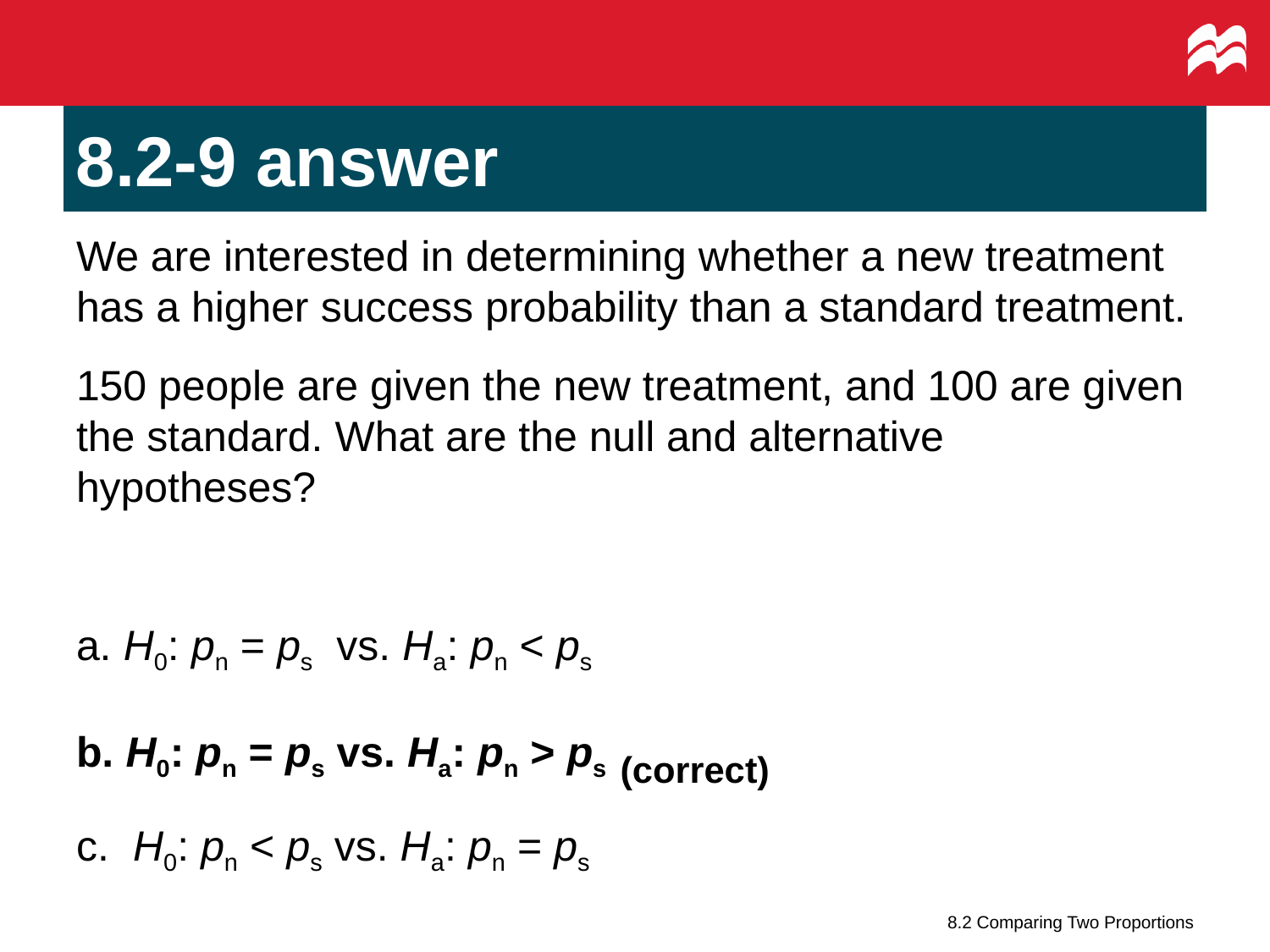

# 8.2-9 answer
We are interested in determining whether a new treatment has a higher success probability than a standard treatment.
150 people are given the new treatment, and 100 are given the standard. What are the null and alternative hypotheses?

a. H0: pn = ps  vs. Ha: pn < ps
b. H0: pn = ps vs. Ha: pn > ps  (correct)
c.  H0: pn < ps vs. Ha: pn = ps
8.2 Comparing Two Proportions